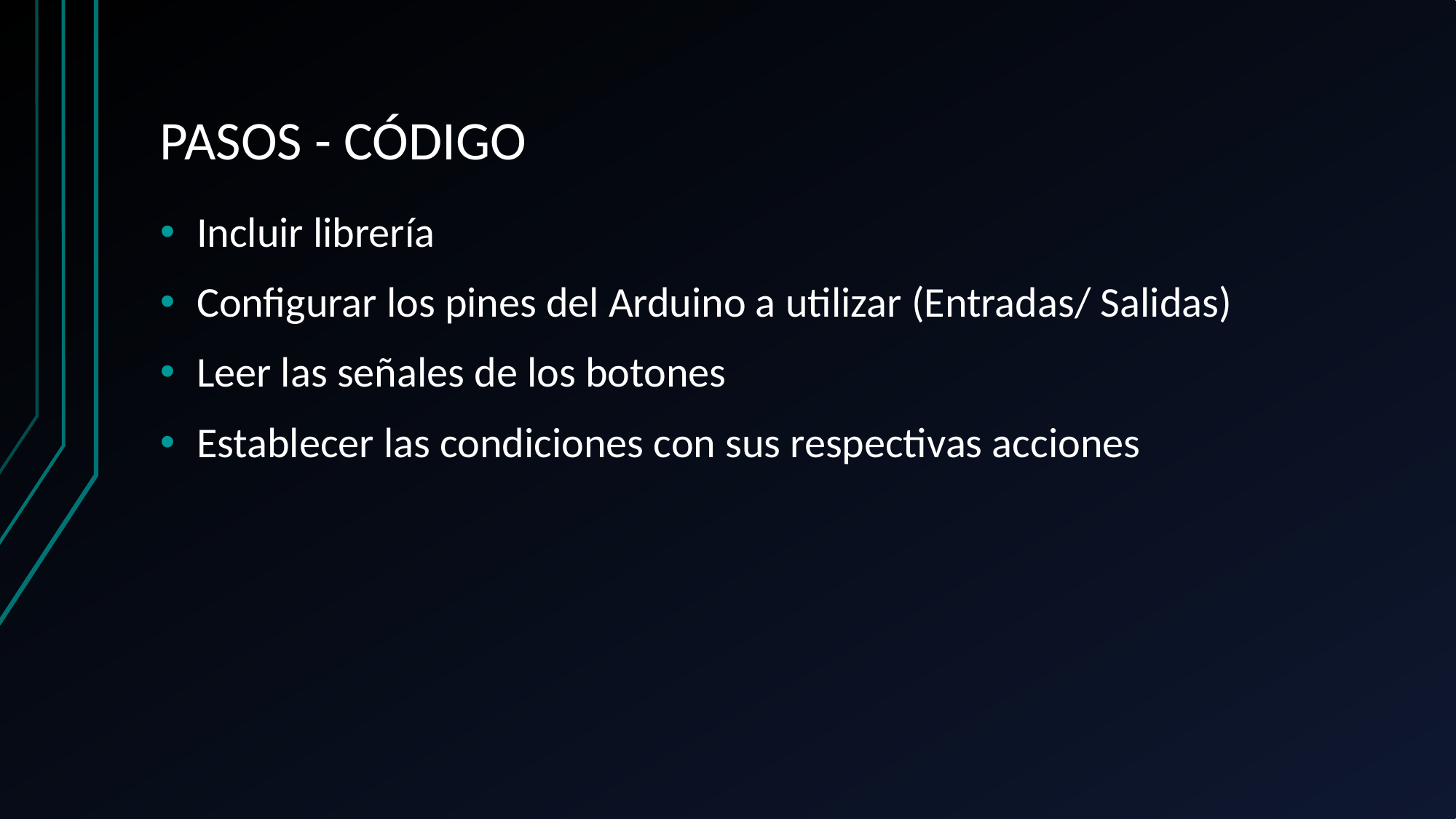

# PASOS - CÓDIGO
Incluir librería
Configurar los pines del Arduino a utilizar (Entradas/ Salidas)
Leer las señales de los botones
Establecer las condiciones con sus respectivas acciones